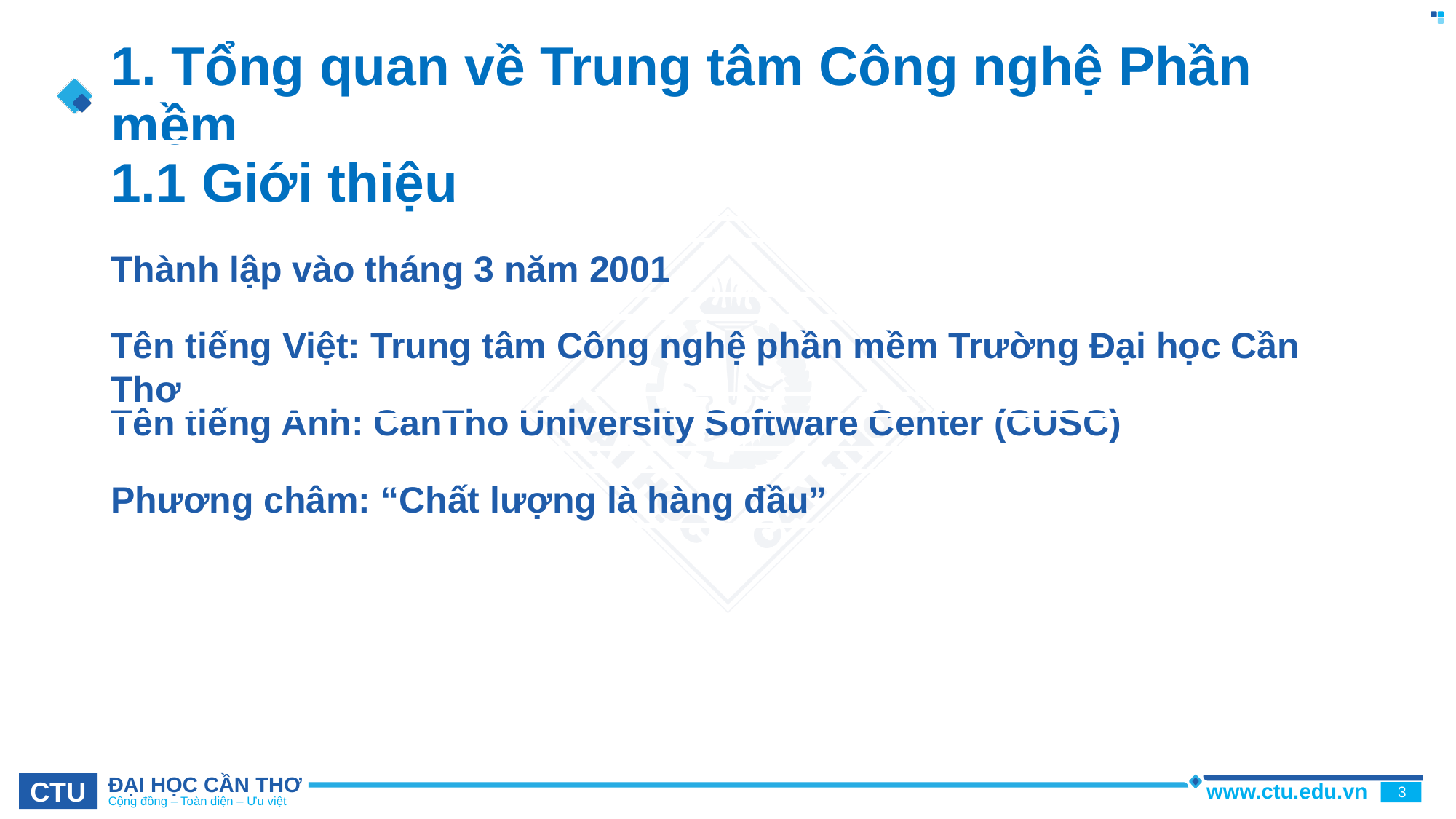

# 1. Tổng quan về Trung tâm Công nghệ Phần mềm
1.1 Giới thiệu
Thành lập vào tháng 3 năm 2001
Tên tiếng Việt: Trung tâm Công nghệ phần mềm Trường Đại học Cần Thơ
Tên tiếng Anh: CanTho University Software Center (CUSC)
Phương châm: “Chất lượng là hàng đầu”